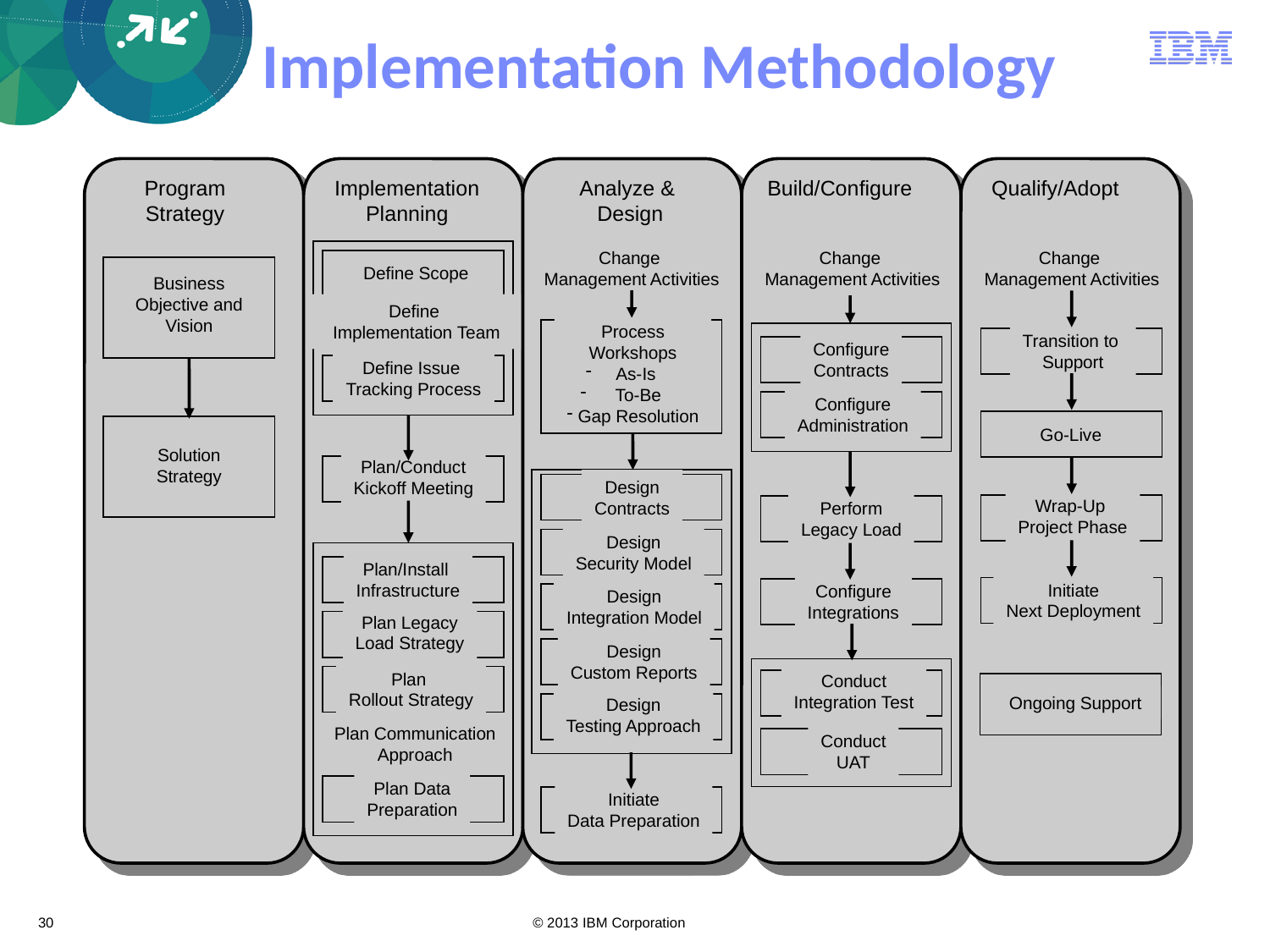

Implementation Methodology

Program
Strategy

Business Objective and Vision

Solution Strategy

Implementation
Planning

Define Scope
Define
Implementation Team

Define Issue
Tracking Process

Plan/Conduct
Kickoff Meeting

Plan/Install
Infrastructure

Plan Legacy
Load Strategy

Plan
Rollout Strategy

Plan Communication
Approach

Plan Data
Preparation

Analyze &
Design
Change
Management Activities

Process
Workshops
As-Is
 To-Be
 Gap Resolution

Design
Contracts

Design
Security Model

Design
Integration Model

Design
Custom Reports

Design
Testing Approach

Initiate
Data Preparation

Build/Configure
Change
Management Activities

Configure
Contracts

Configure
Administration

Perform
Legacy Load

Configure
Integrations

Conduct
Integration Test

Conduct
UAT

Change
Management Activities

Transition to
Support

Go-Live

Wrap-Up
Project Phase

Initiate
Next Deployment

Ongoing Support
Qualify/Adopt
30